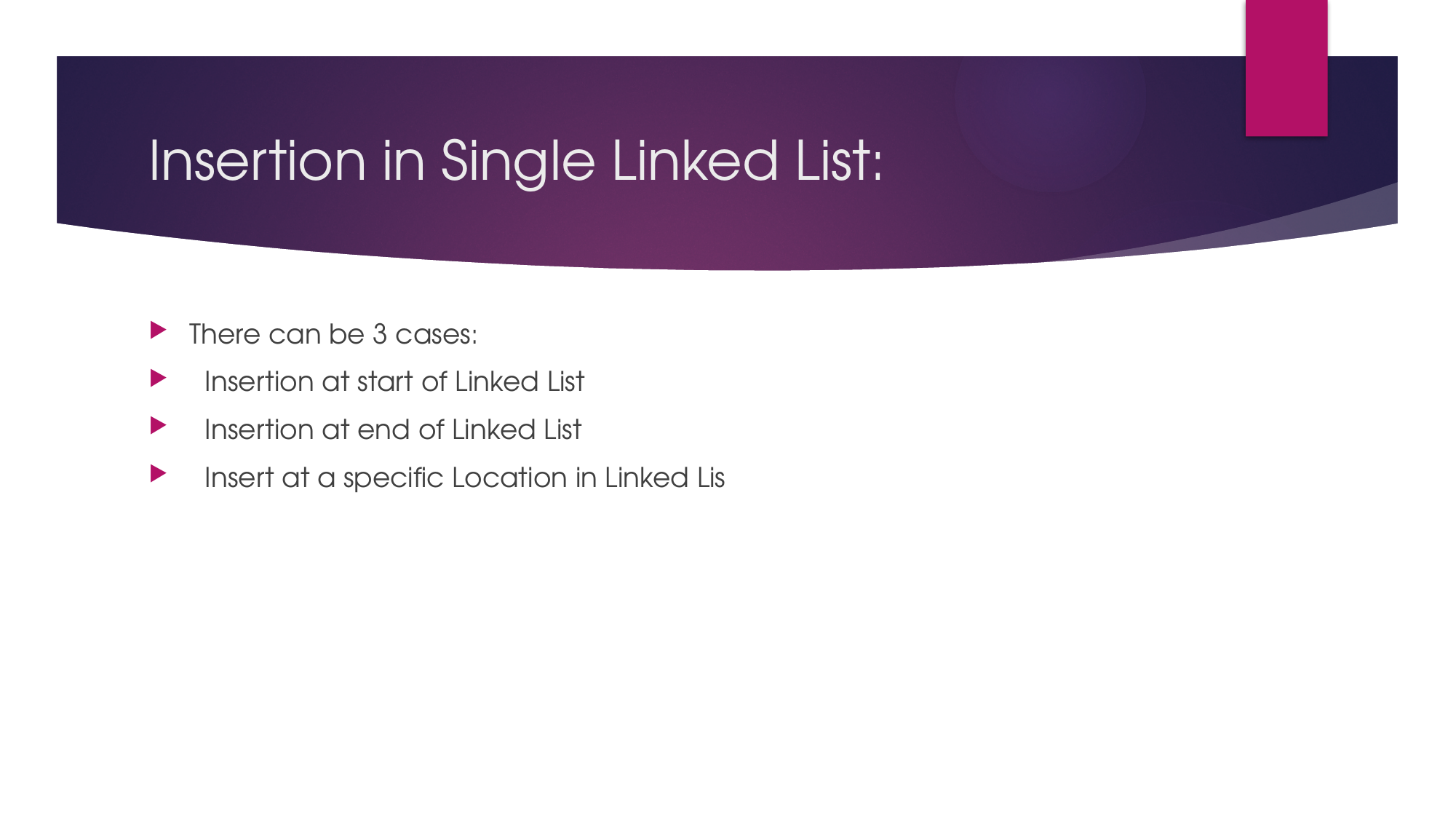

# Insertion in Single Linked List:
There can be 3 cases:
  Insertion at start of Linked List
  Insertion at end of Linked List
  Insert at a specific Location in Linked Lis